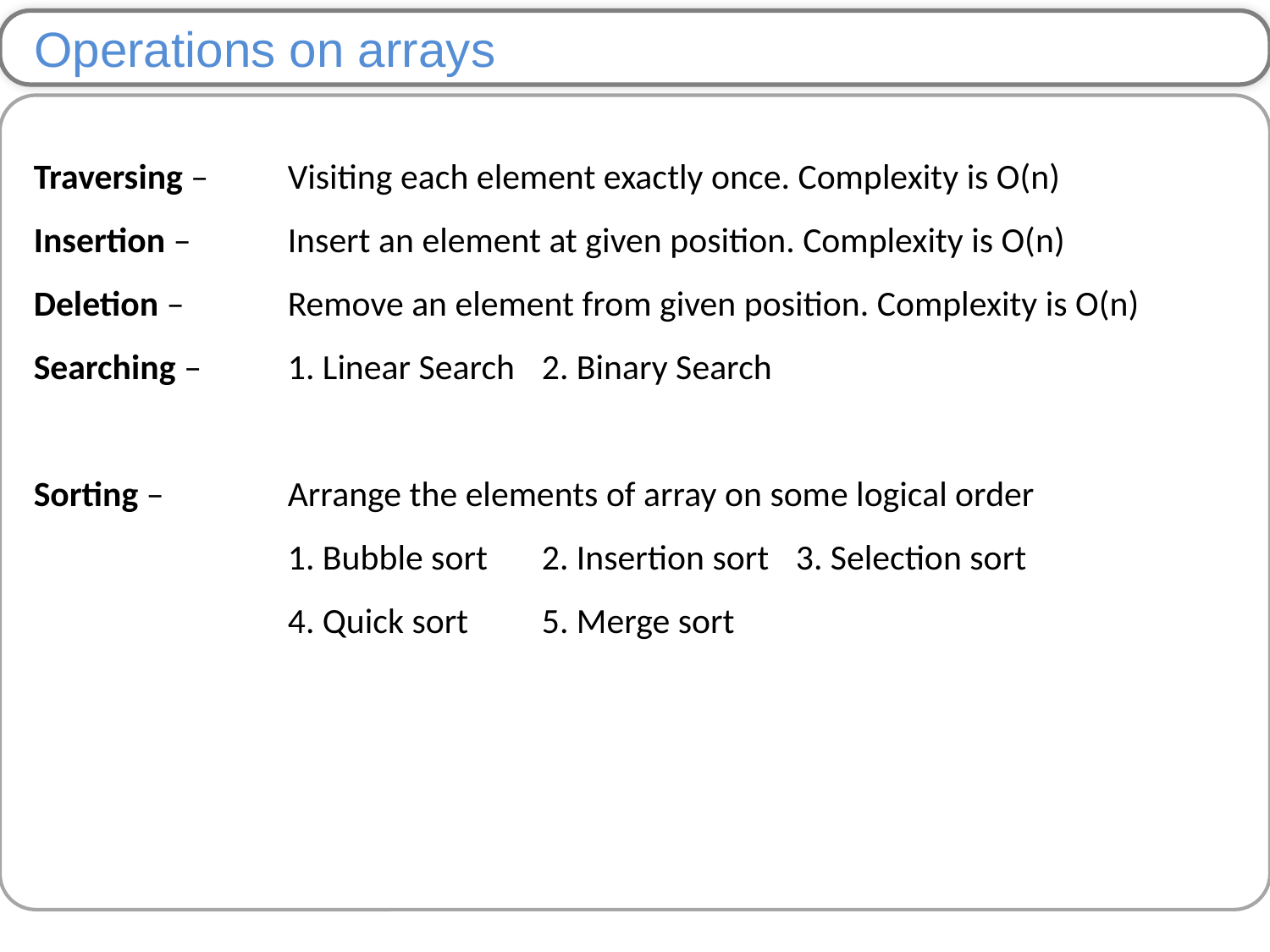

Operations on arrays

Traversing – 	Visiting each element exactly once. Complexity is O(n)
Insertion – 	Insert an element at given position. Complexity is O(n)
Deletion – 	Remove an element from given position. Complexity is O(n)
Searching – 	1. Linear Search	2. Binary Search

Sorting – 	Arrange the elements of array on some logical order
		1. Bubble sort	2. Insertion sort	3. Selection sort
		4. Quick sort	5. Merge sort